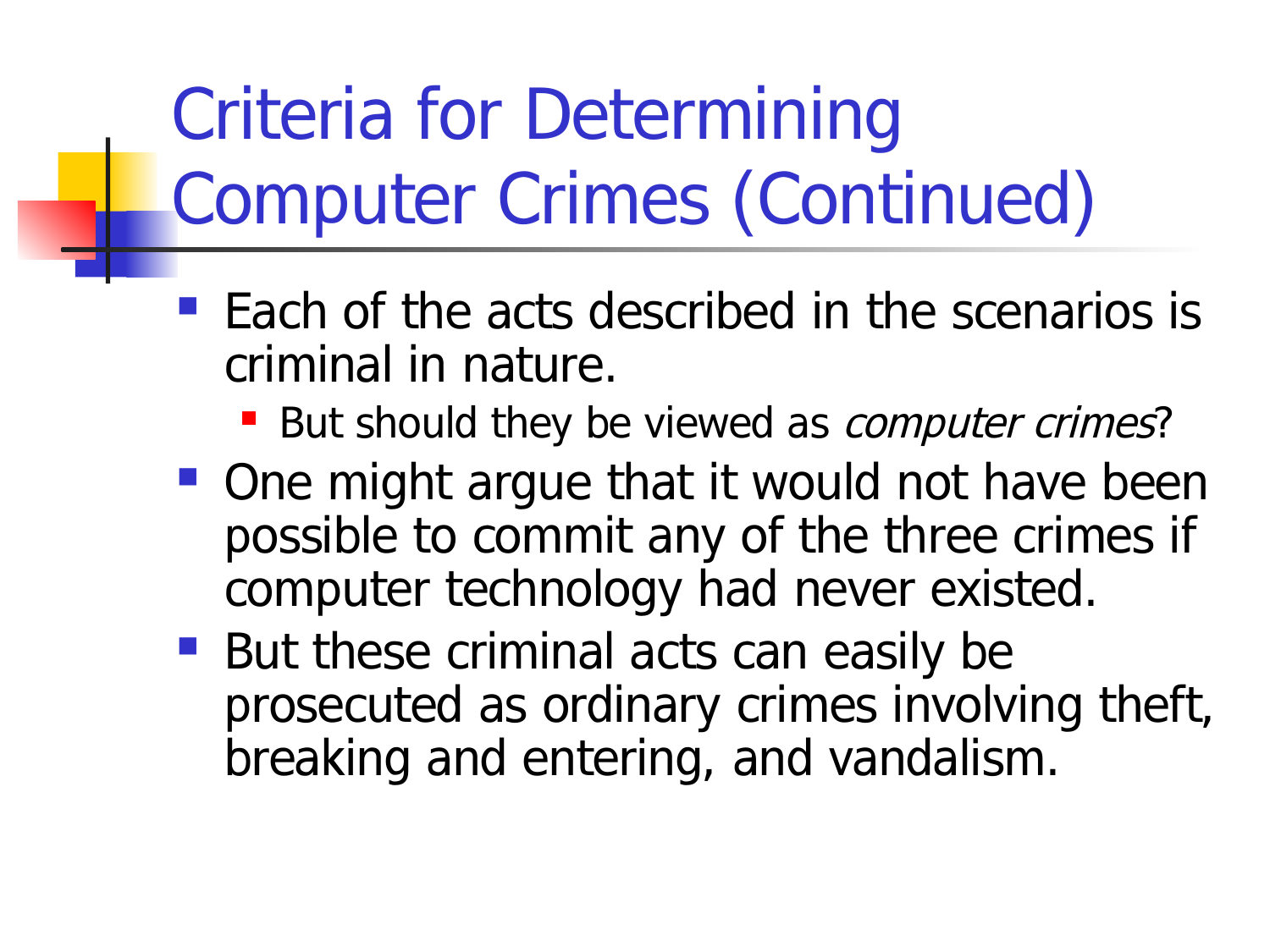

# Criteria for Determining Computer Crimes (Continued)
Each of the acts described in the scenarios is criminal in nature.
But should they be viewed as computer crimes?
One might argue that it would not have been possible to commit any of the three crimes if computer technology had never existed.
But these criminal acts can easily be prosecuted as ordinary crimes involving theft, breaking and entering, and vandalism.